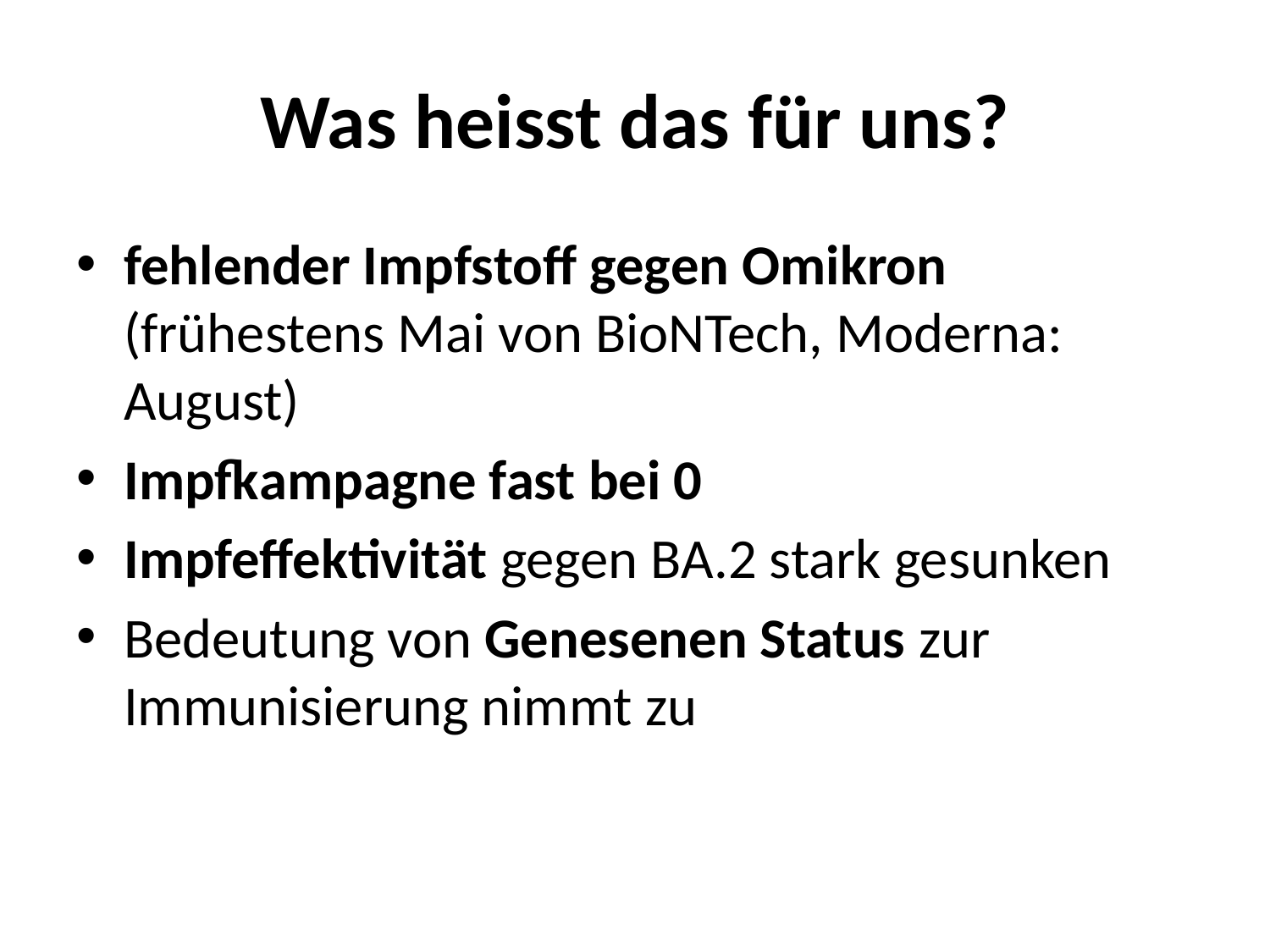

# Was heisst das für uns?
fehlender Impfstoff gegen Omikron (frühestens Mai von BioNTech, Moderna: August)
Impfkampagne fast bei 0
Impfeffektivität gegen BA.2 stark gesunken
Bedeutung von Genesenen Status zur Immunisierung nimmt zu